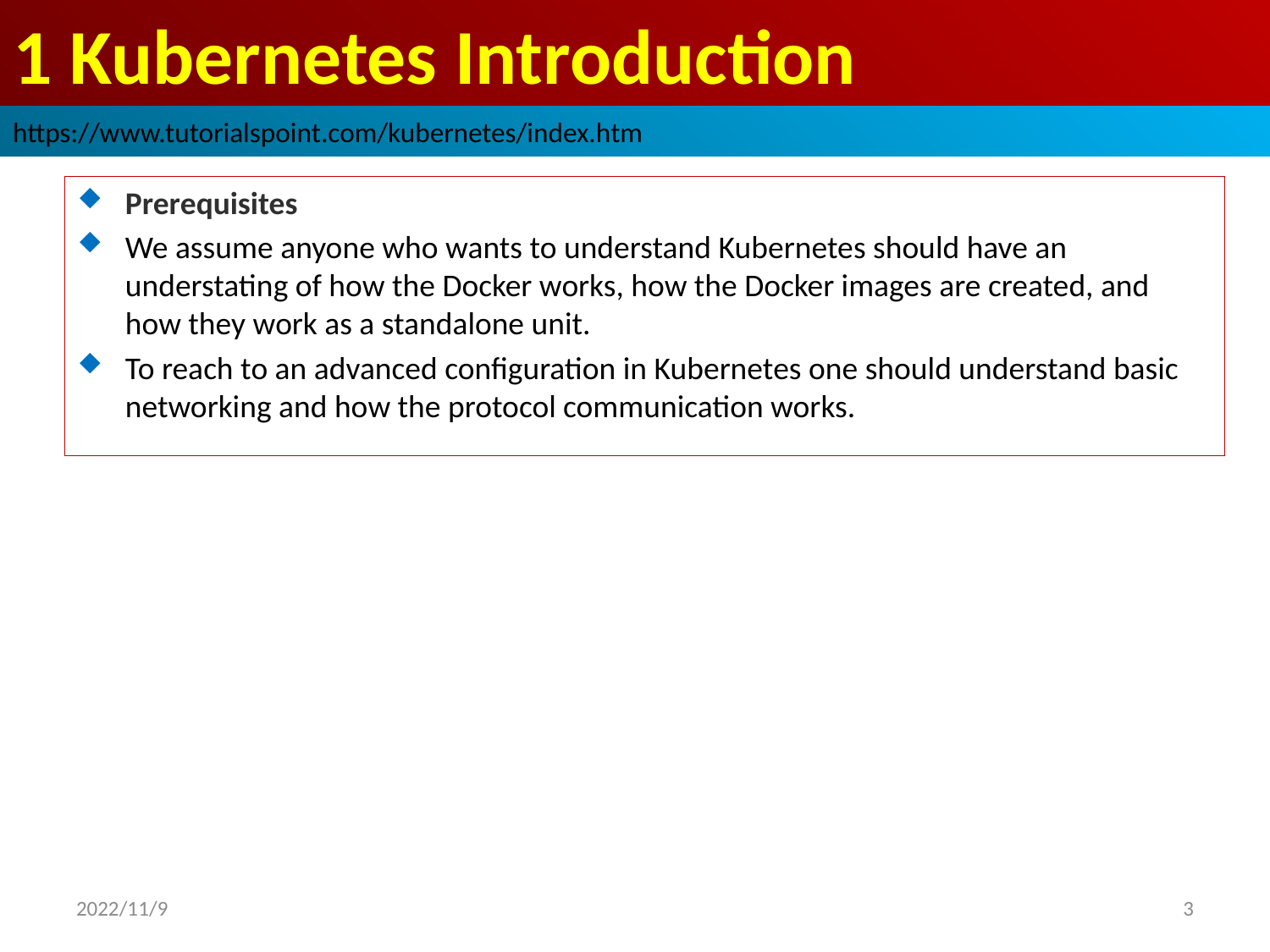

# 1 Kubernetes Introduction
https://www.tutorialspoint.com/kubernetes/index.htm
Prerequisites
We assume anyone who wants to understand Kubernetes should have an understating of how the Docker works, how the Docker images are created, and how they work as a standalone unit.
To reach to an advanced configuration in Kubernetes one should understand basic networking and how the protocol communication works.
2022/11/9
3